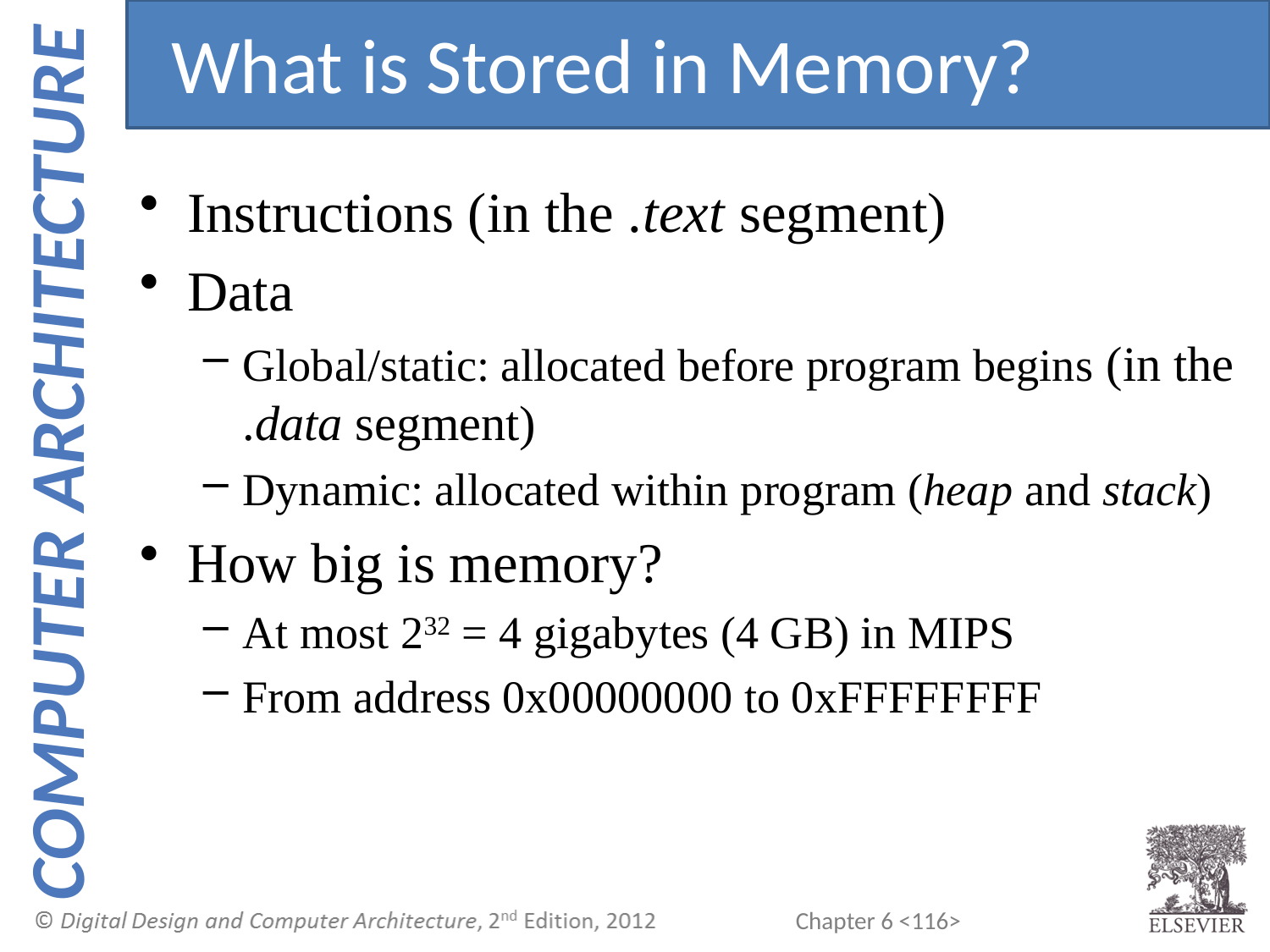

What is Stored in Memory?

Instructions (in the .text segment)
Data
Global/static: allocated before program begins (in the .data segment)
Dynamic: allocated within program (heap and stack)
How big is memory?
At most 232 = 4 gigabytes (4 GB) in MIPS
From address 0x00000000 to 0xFFFFFFFF